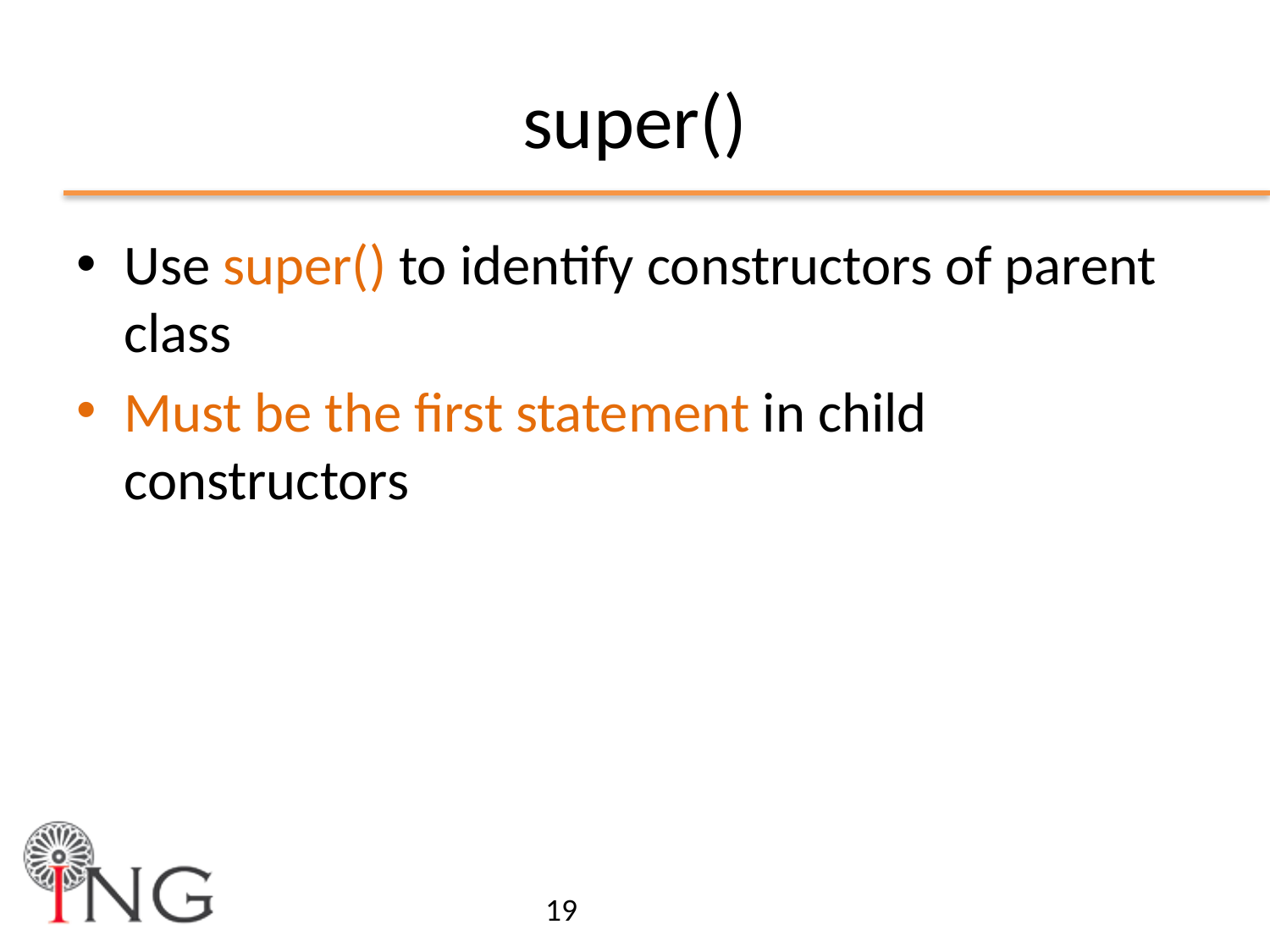

# super()
Use super() to identify constructors of parent class
Must be the first statement in child constructors
19